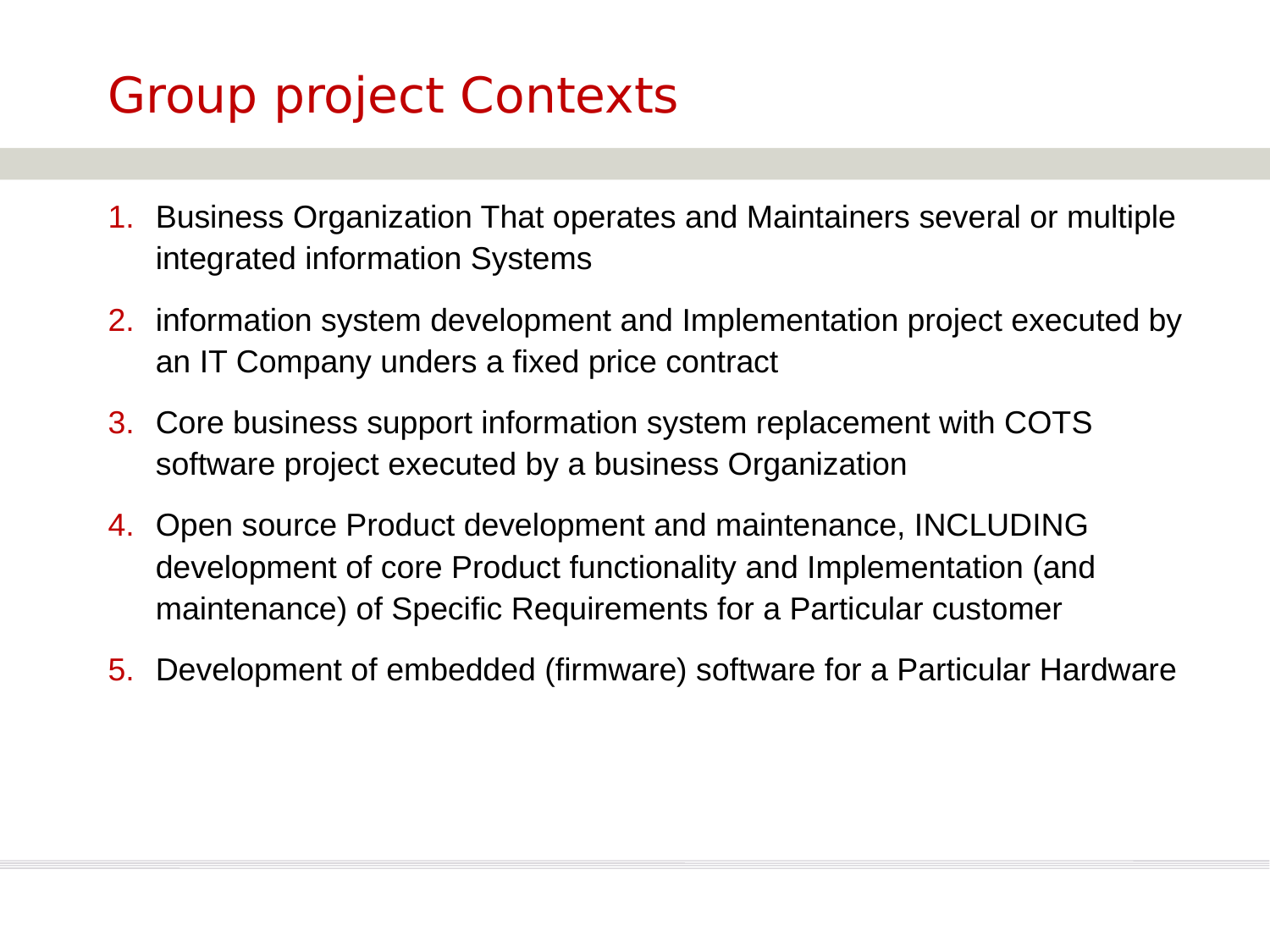

# Group project Contexts
Business Organization That operates and Maintainers several or multiple integrated information Systems
information system development and Implementation project executed by an IT Company unders a fixed price contract
Core business support information system replacement with COTS software project executed by a business Organization
Open source Product development and maintenance, INCLUDING development of core Product functionality and Implementation (and maintenance) of Specific Requirements for a Particular customer
Development of embedded (firmware) software for a Particular Hardware